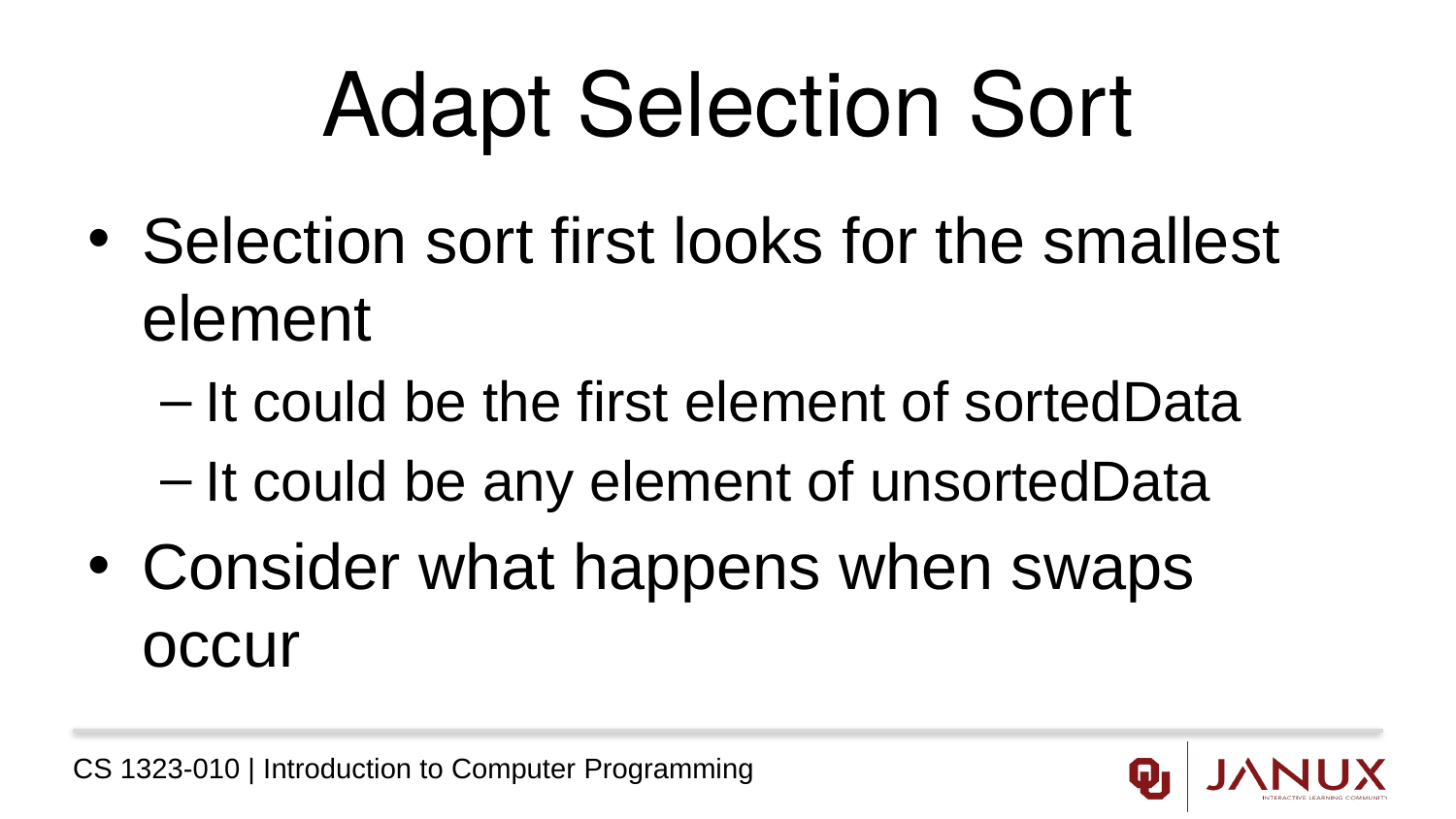

# Adapt Selection Sort
Selection sort first looks for the smallest element
It could be the first element of sortedData
It could be any element of unsortedData
Consider what happens when swaps occur